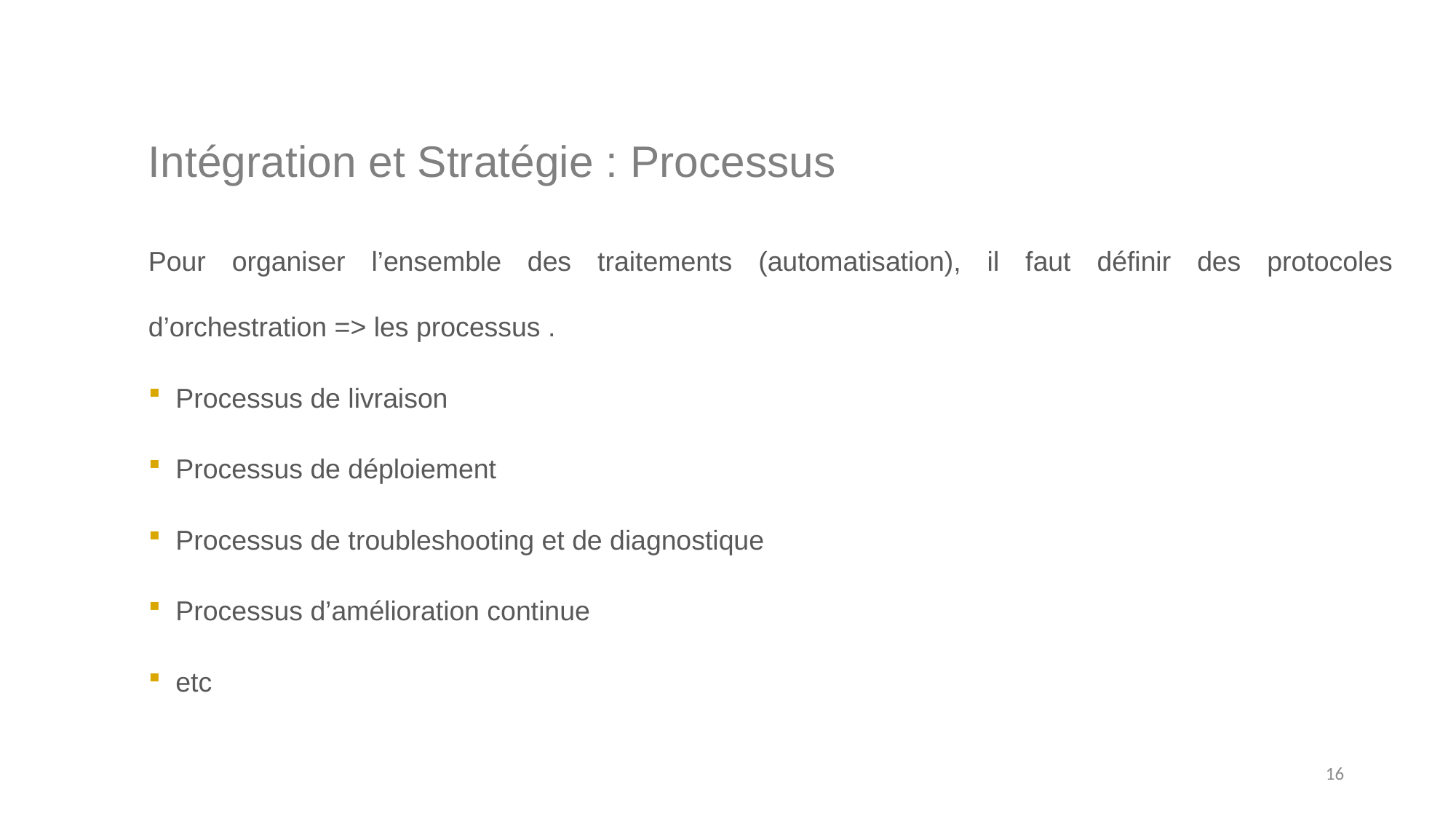

# Intégration et Stratégie : Processus
Pour organiser l’ensemble des traitements (automatisation), il faut définir des protocoles d’orchestration => les processus .
Processus de livraison
Processus de déploiement
Processus de troubleshooting et de diagnostique
Processus d’amélioration continue
etc

16